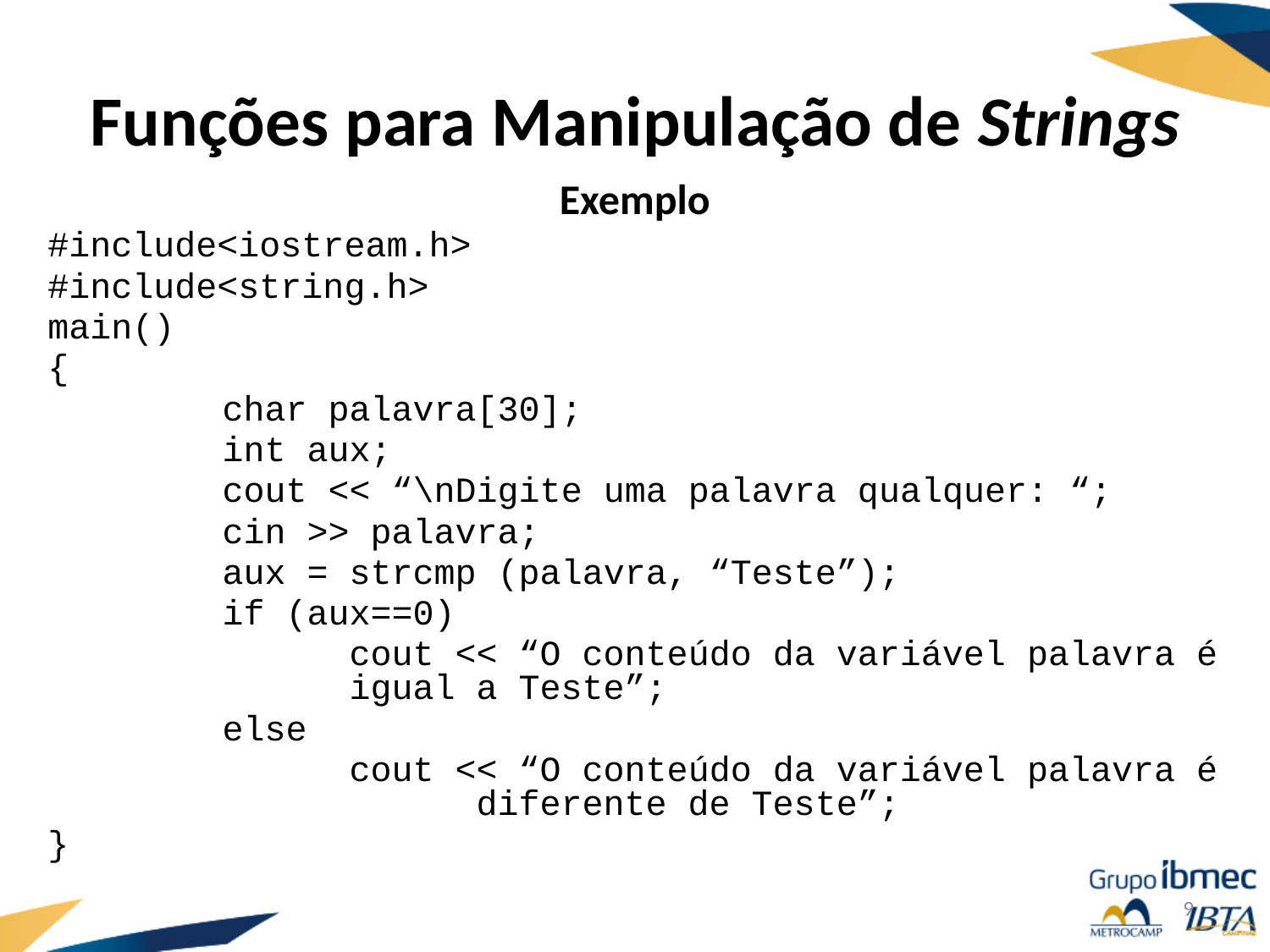

# Funções para Manipulação de Strings
Exemplo
#include<iostream.h>
#include<string.h>
main()
{
		char palavra[30];
		int aux;
		cout << “\nDigite uma palavra qualquer: “;
		cin >> palavra;
		aux = strcmp (palavra, “Teste”);
		if (aux==0)
			cout << “O conteúdo da variável palavra é 		igual a Teste”;
		else
			cout << “O conteúdo da variável palavra é 			diferente de Teste”;
}
9